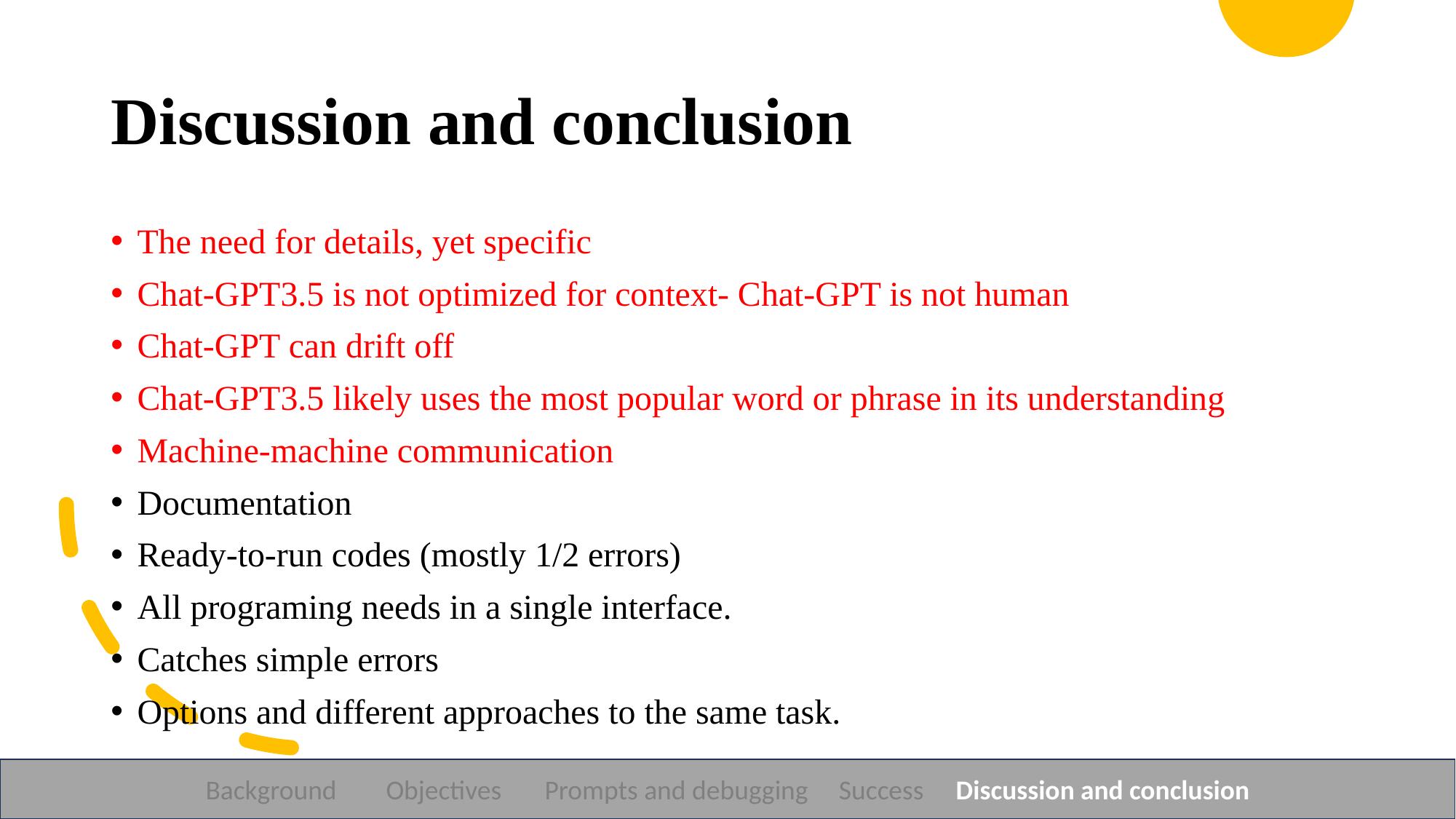

# Discussion and conclusion
The need for details, yet specific
Chat-GPT3.5 is not optimized for context- Chat-GPT is not human
Chat-GPT can drift off
Chat-GPT3.5 likely uses the most popular word or phrase in its understanding
Machine-machine communication
Documentation
Ready-to-run codes (mostly 1/2 errors)
All programing needs in a single interface.
Catches simple errors
Options and different approaches to the same task.

Background        Objectives       Prompts and debugging     Success     Discussion and conclusion